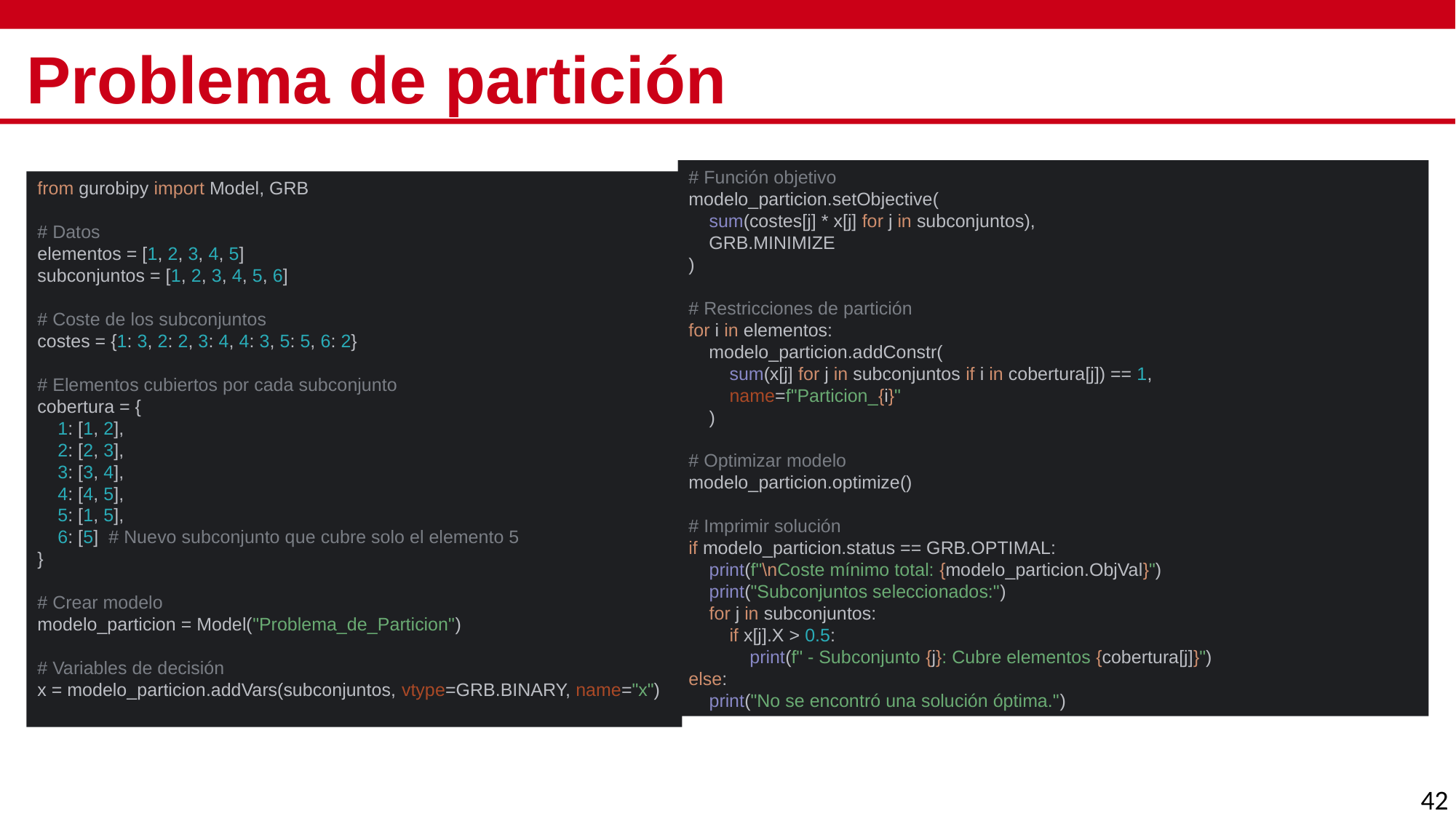

# Problema de partición
from gurobipy import Model, GRB
# Datos
elementos = [1, 2, 3, 4, 5]
subconjuntos = [1, 2, 3, 4, 5, 6]
# Coste de los subconjuntos
costes = {1: 3, 2: 2, 3: 4, 4: 3, 5: 5, 6: 2}
# Elementos cubiertos por cada subconjunto
cobertura = {
    1: [1, 2],
    2: [2, 3],
    3: [3, 4],
    4: [4, 5],
    5: [1, 5],
    6: [5]  # Nuevo subconjunto que cubre solo el elemento 5
}
# Crear modelo modelo_particion = Model("Problema_de_Particion") # Variables de decisión x = modelo_particion.addVars(subconjuntos, vtype=GRB.BINARY, name="x")

# Función objetivo modelo_particion.setObjective( sum(costes[j] * x[j] for j in subconjuntos), GRB.MINIMIZE ) # Restricciones de partición for i in elementos: modelo_particion.addConstr( sum(x[j] for j in subconjuntos if i in cobertura[j]) == 1, name=f"Particion_{i}" ) # Optimizar modelo modelo_particion.optimize() # Imprimir solución if modelo_particion.status == GRB.OPTIMAL: print(f"\nCoste mínimo total: {modelo_particion.ObjVal}") print("Subconjuntos seleccionados:") for j in subconjuntos: if x[j].X > 0.5: print(f" - Subconjunto {j}: Cubre elementos {cobertura[j]}") else: print("No se encontró una solución óptima.")
42